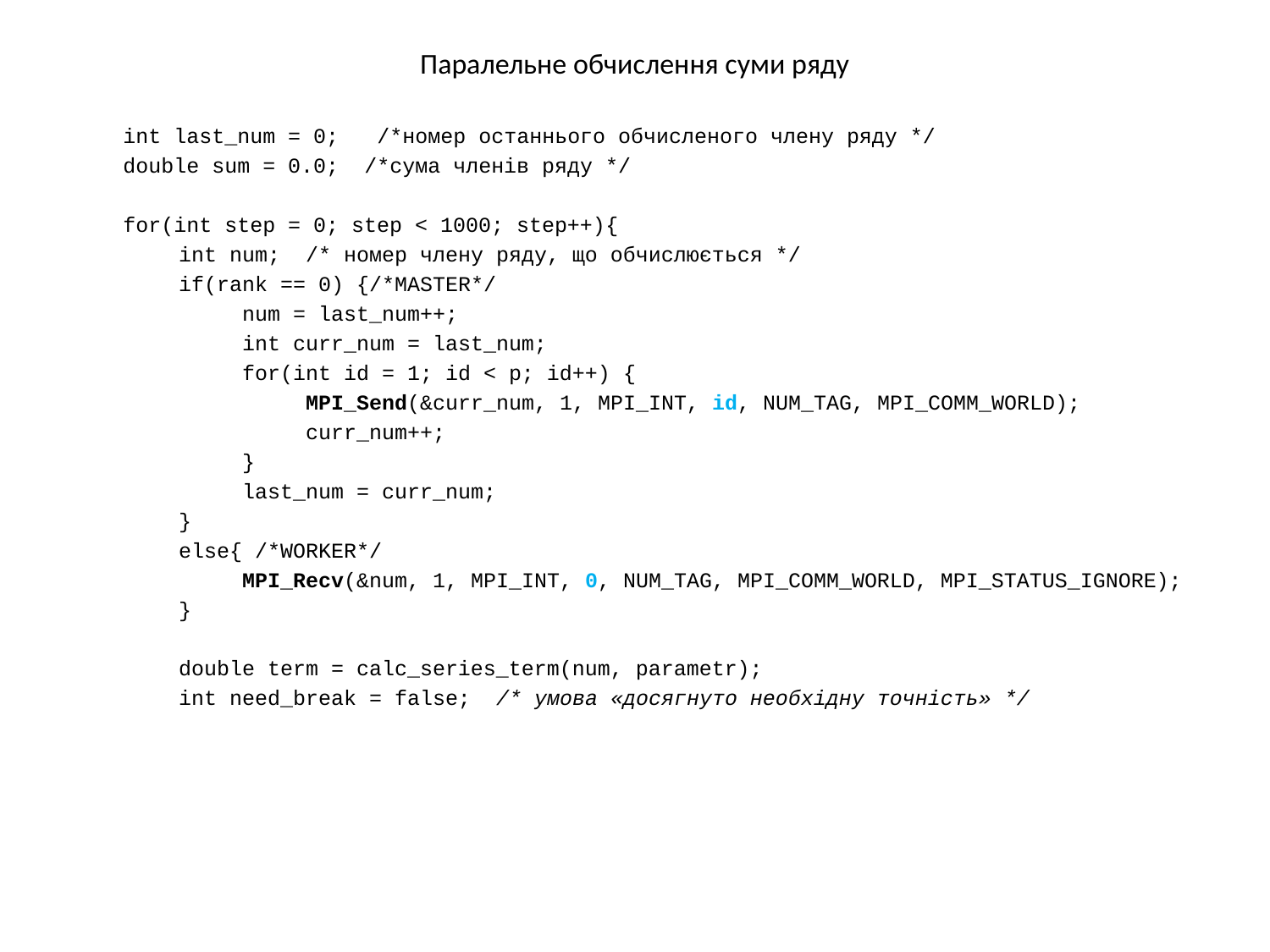

# Паралельне обчислення суми ряду
int last_num = 0;   /*номер останнього обчисленого члену ряду */
double sum = 0.0;  /*сума членів ряду */

for(int step = 0; step < 1000; step++){
int num;  /* номер члену ряду, що обчислюється */
if(rank == 0) {/*MASTER*/
num = last_num++;
int curr_num = last_num;
for(int id = 1; id < p; id++) {
MPI_Send(&curr_num, 1, MPI_INT, id, NUM_TAG, MPI_COMM_WORLD);
curr_num++;
}
last_num = curr_num;
}
else{ /*WORKER*/
MPI_Recv(&num, 1, MPI_INT, 0, NUM_TAG, MPI_COMM_WORLD, MPI_STATUS_IGNORE);
}

double term = calc_series_term(num, parametr);
int need_break = false;  /* умова «досягнуто необхідну точність» */